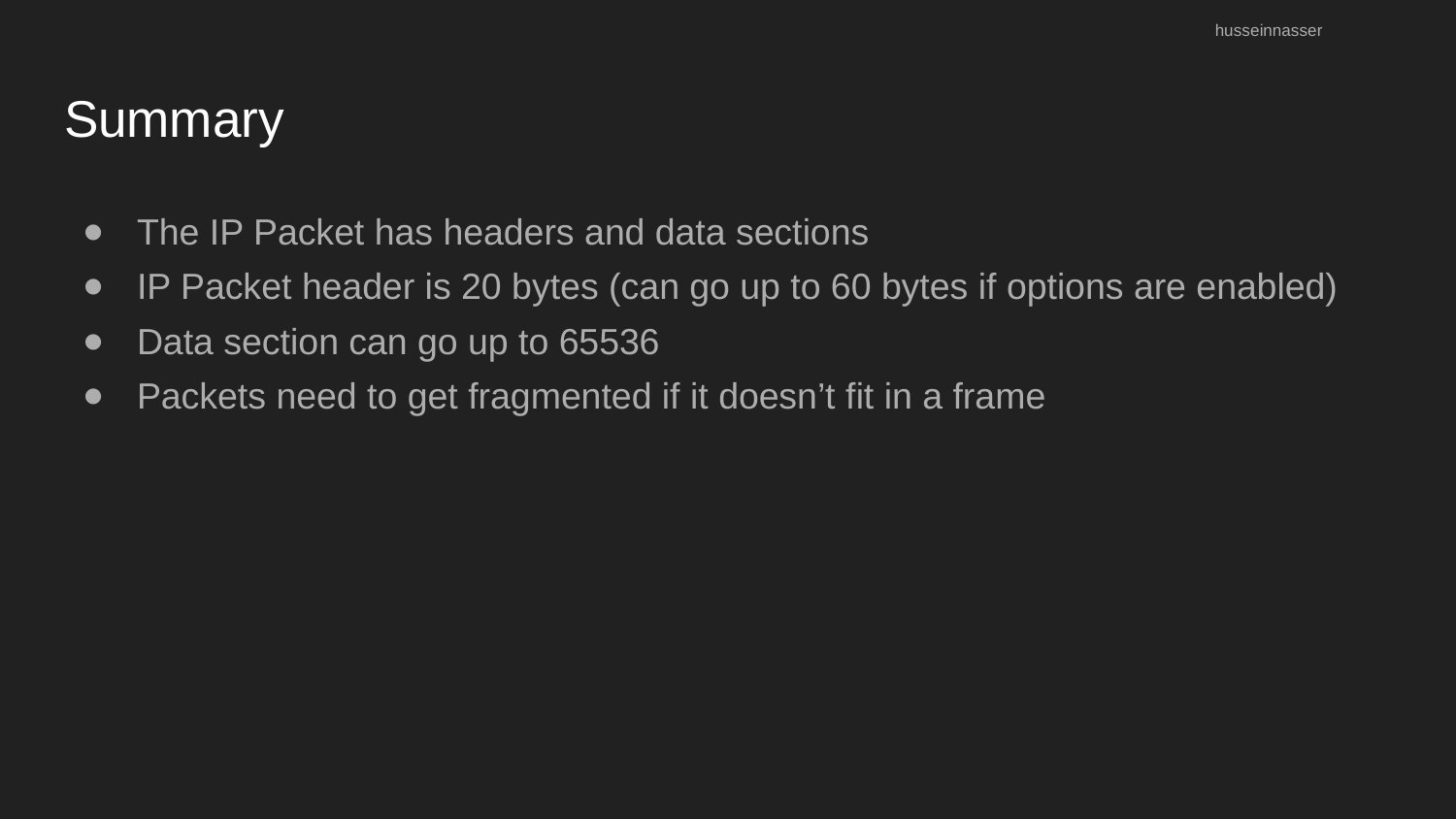

husseinnasser
# Summary
The IP Packet has headers and data sections
IP Packet header is 20 bytes (can go up to 60 bytes if options are enabled)
Data section can go up to 65536
Packets need to get fragmented if it doesn’t fit in a frame